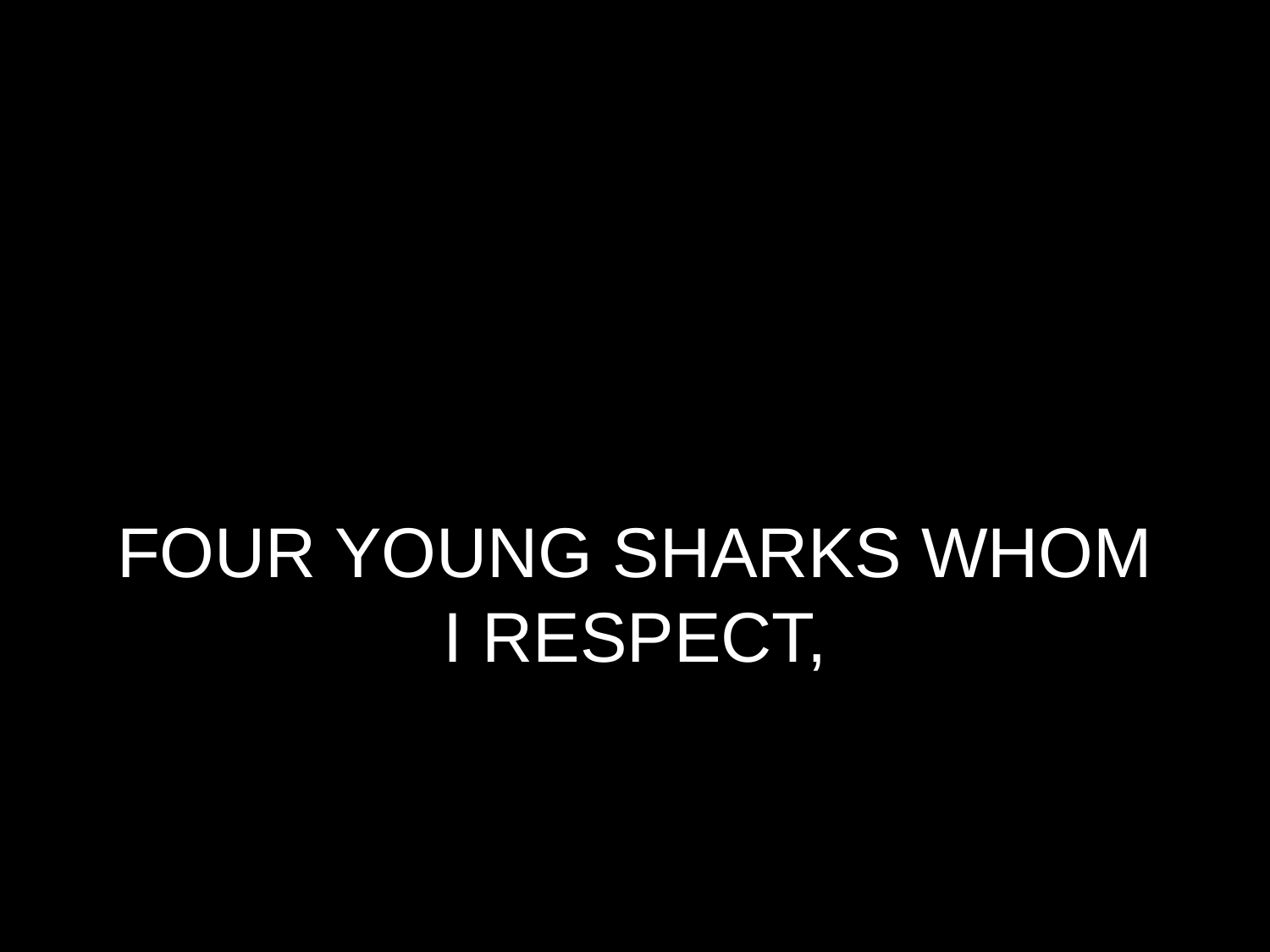

# FOUR YOUNG SHARKS WHOM I RESPECT,